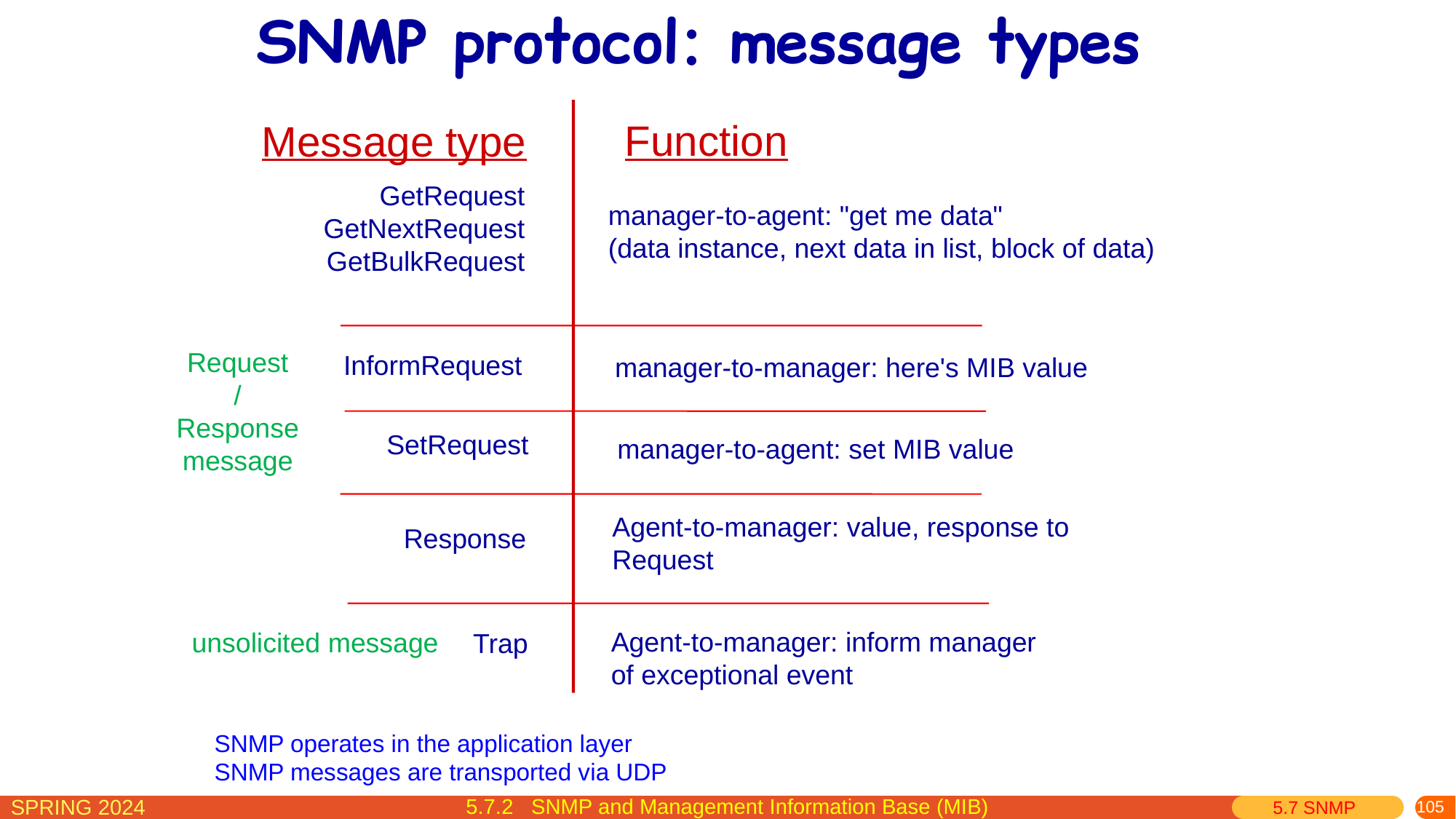

# SNMP protocol: message types

Function
Message type
GetRequest
GetNextRequest
GetBulkRequest
manager-to-agent: "get me data"
(data instance, next data in list, block of data)

Request
/
Response
message
InformRequest
manager-to-manager: here's MIB value

SetRequest
manager-to-agent: set MIB value

Agent-to-manager: value, response to
Request
Response

Agent-to-manager: inform manager
of exceptional event
 unsolicited message
Trap
SNMP operates in the application layer
SNMP messages are transported via UDP
5.7.2   SNMP and Management Information Base (MIB)
  5.7 SNMP